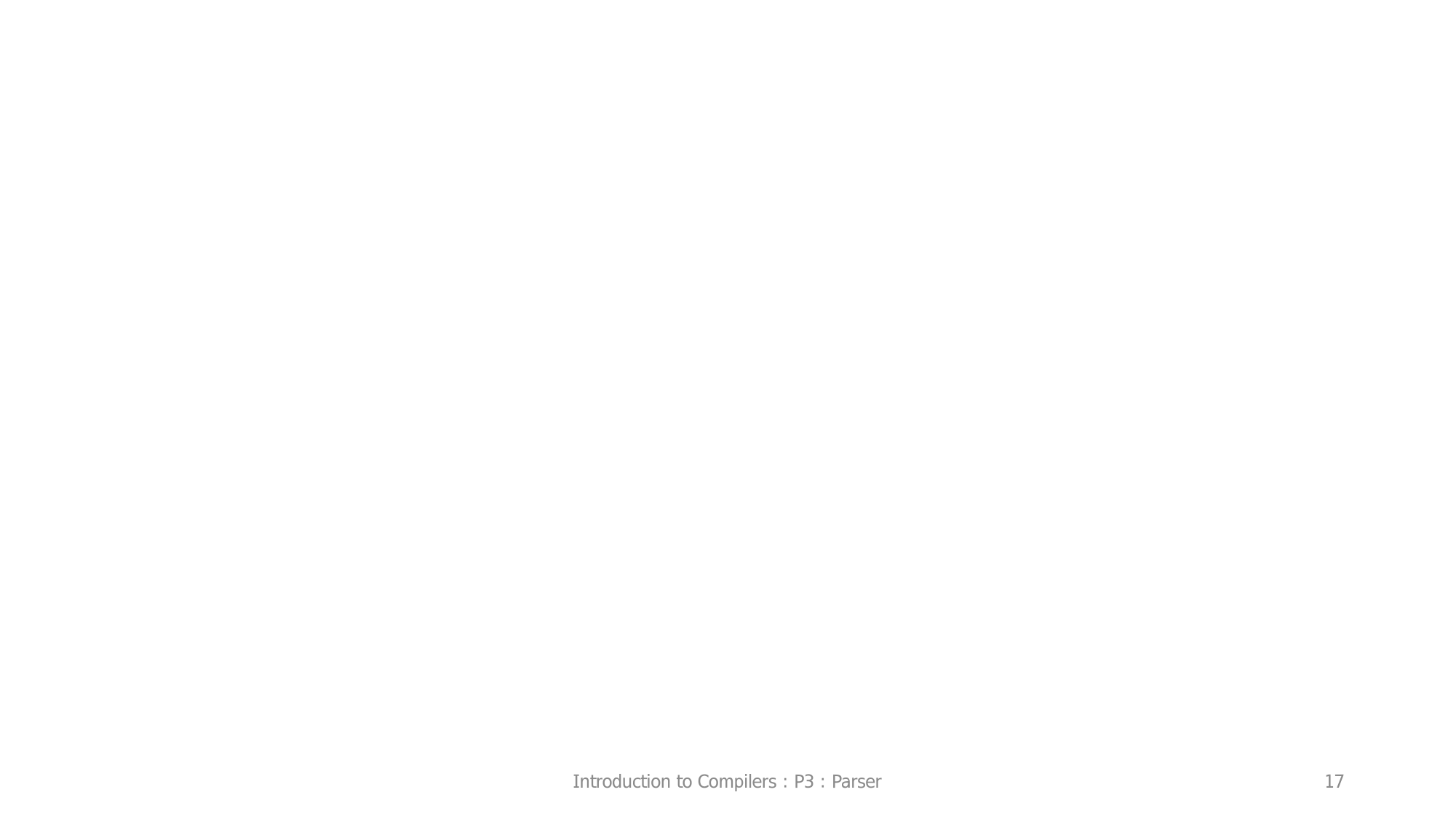

Task 3 : Fix parCall
Introduction to Compilers : P3 : Parser
17